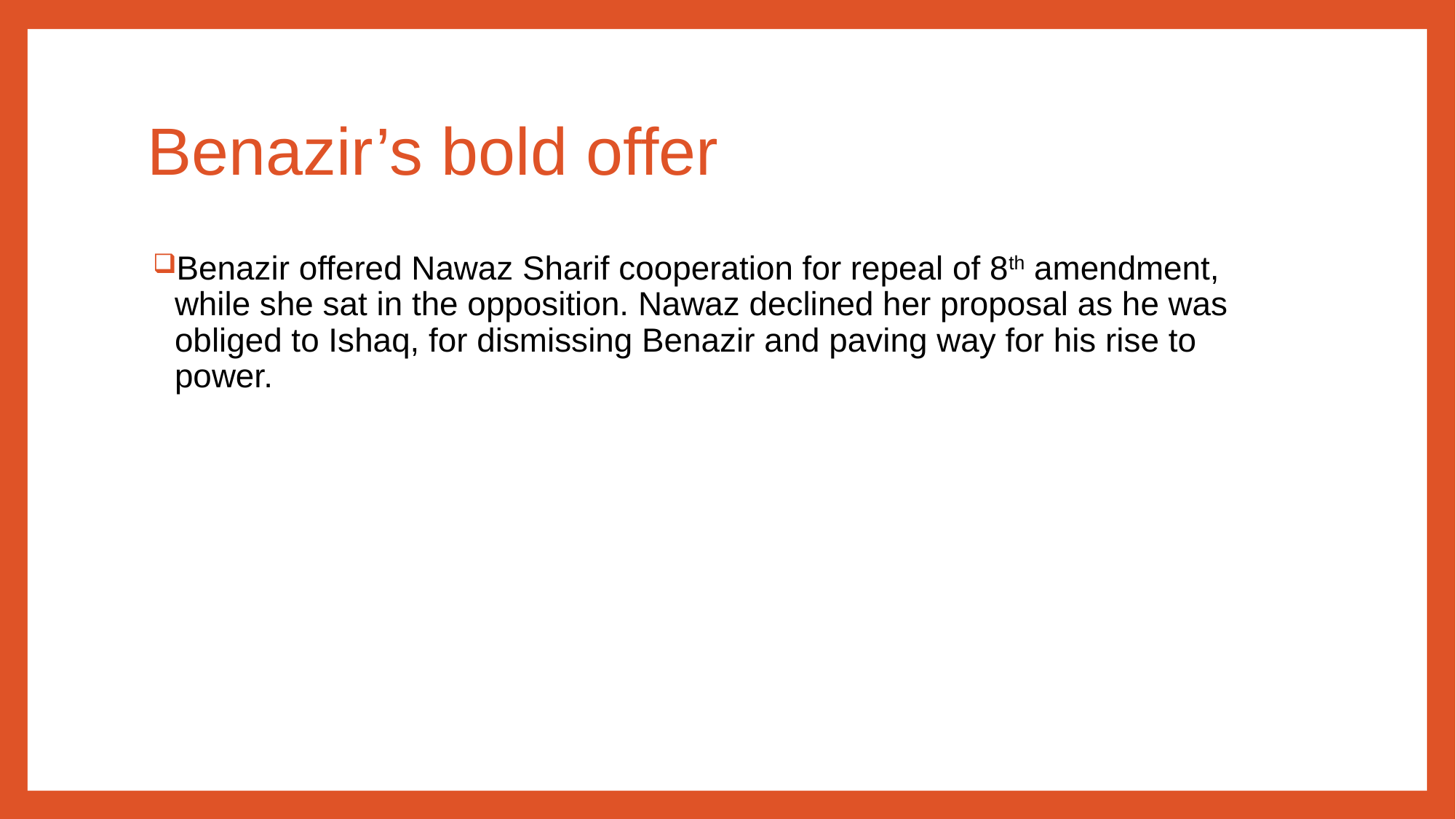

# Benazir’s bold offer
Benazir offered Nawaz Sharif cooperation for repeal of 8th amendment, while she sat in the opposition. Nawaz declined her proposal as he was obliged to Ishaq, for dismissing Benazir and paving way for his rise to power.